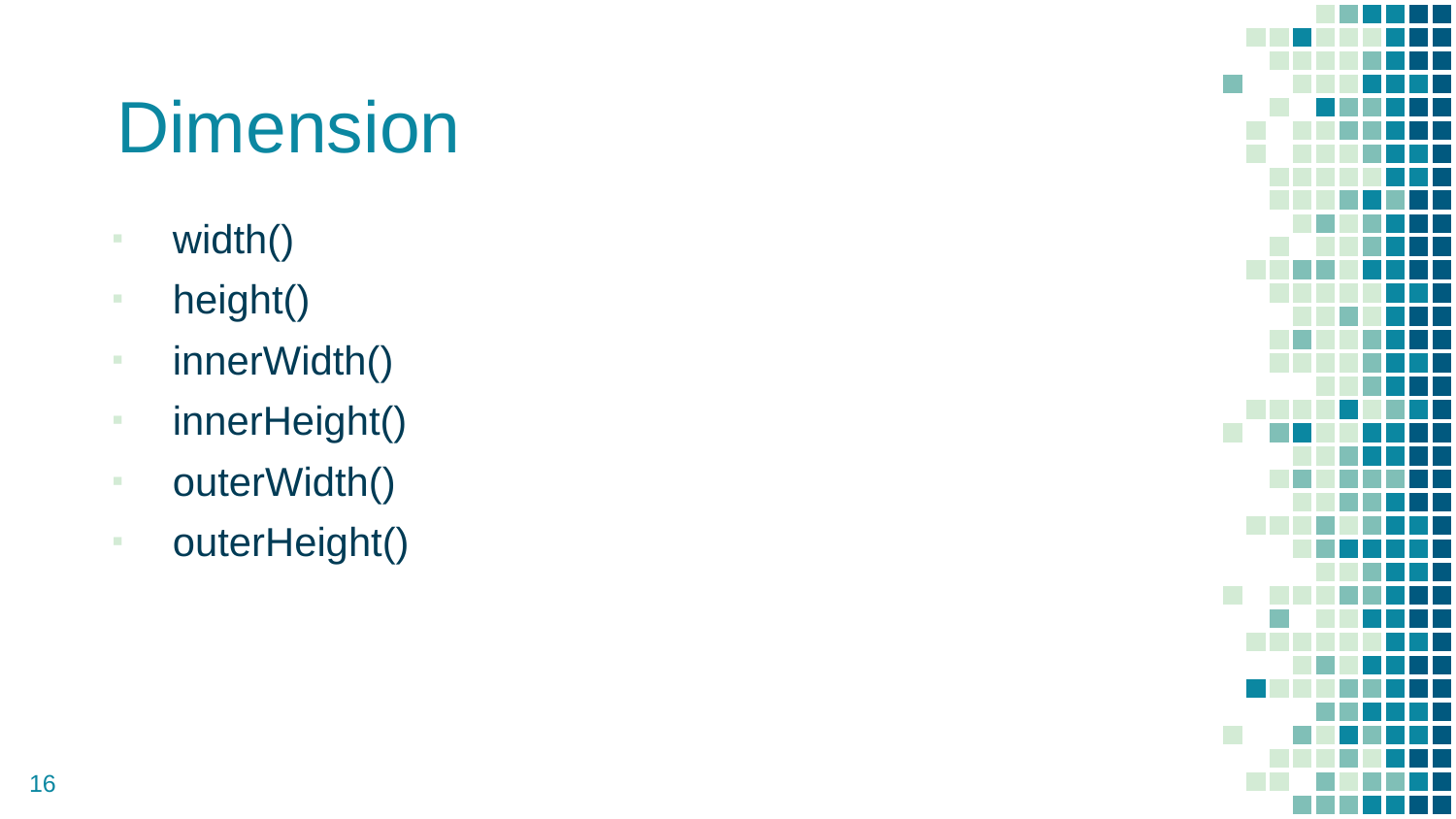

Dimension
width()
height()
innerWidth()
innerHeight()
outerWidth()
outerHeight()

16